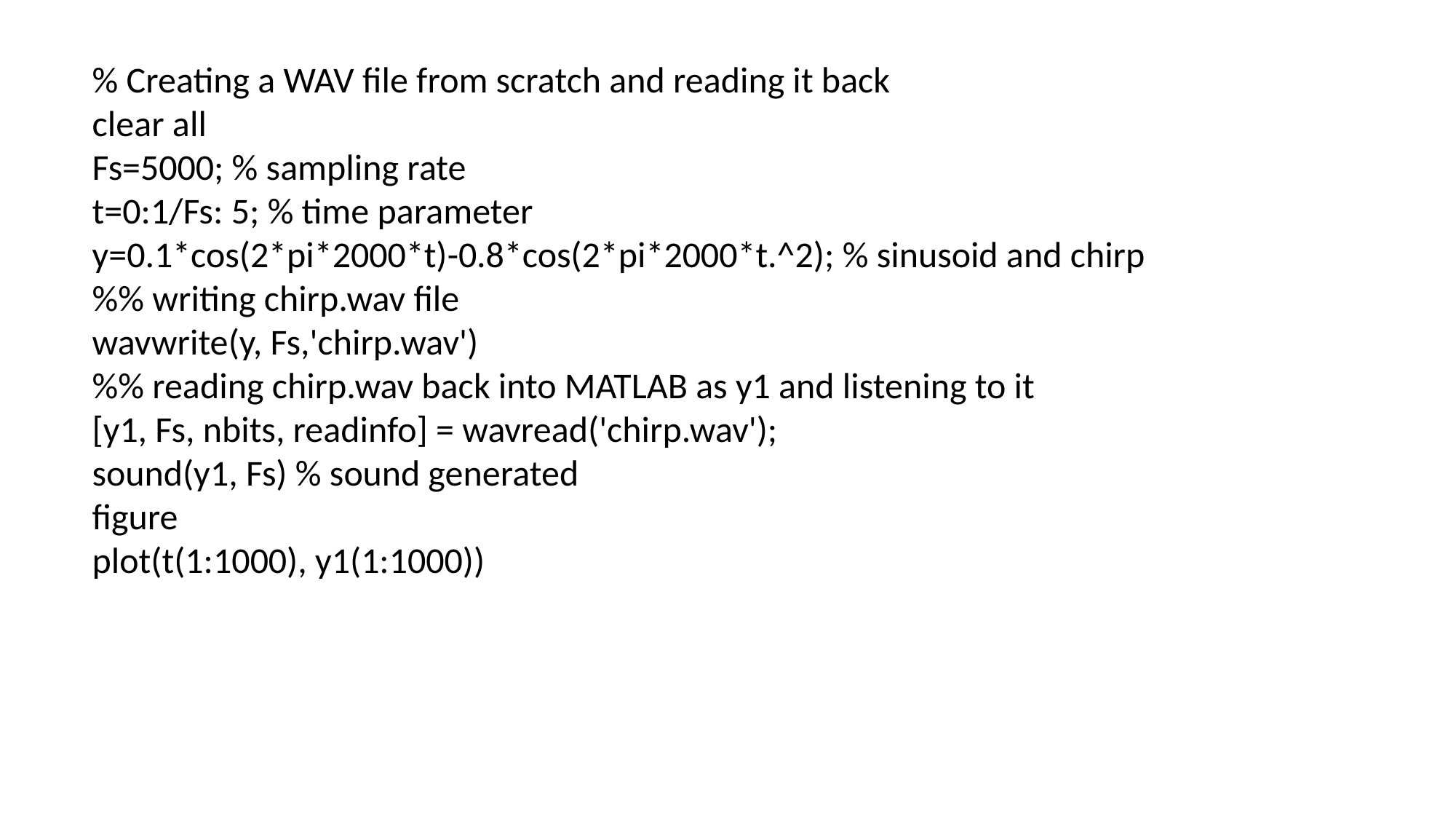

% Creating a WAV file from scratch and reading it back
clear all
Fs=5000; % sampling rate
t=0:1/Fs: 5; % time parameter
y=0.1*cos(2*pi*2000*t)-0.8*cos(2*pi*2000*t.^2); % sinusoid and chirp
%% writing chirp.wav file
wavwrite(y, Fs,'chirp.wav')
%% reading chirp.wav back into MATLAB as y1 and listening to it
[y1, Fs, nbits, readinfo] = wavread('chirp.wav');
sound(y1, Fs) % sound generated
figure
plot(t(1:1000), y1(1:1000))